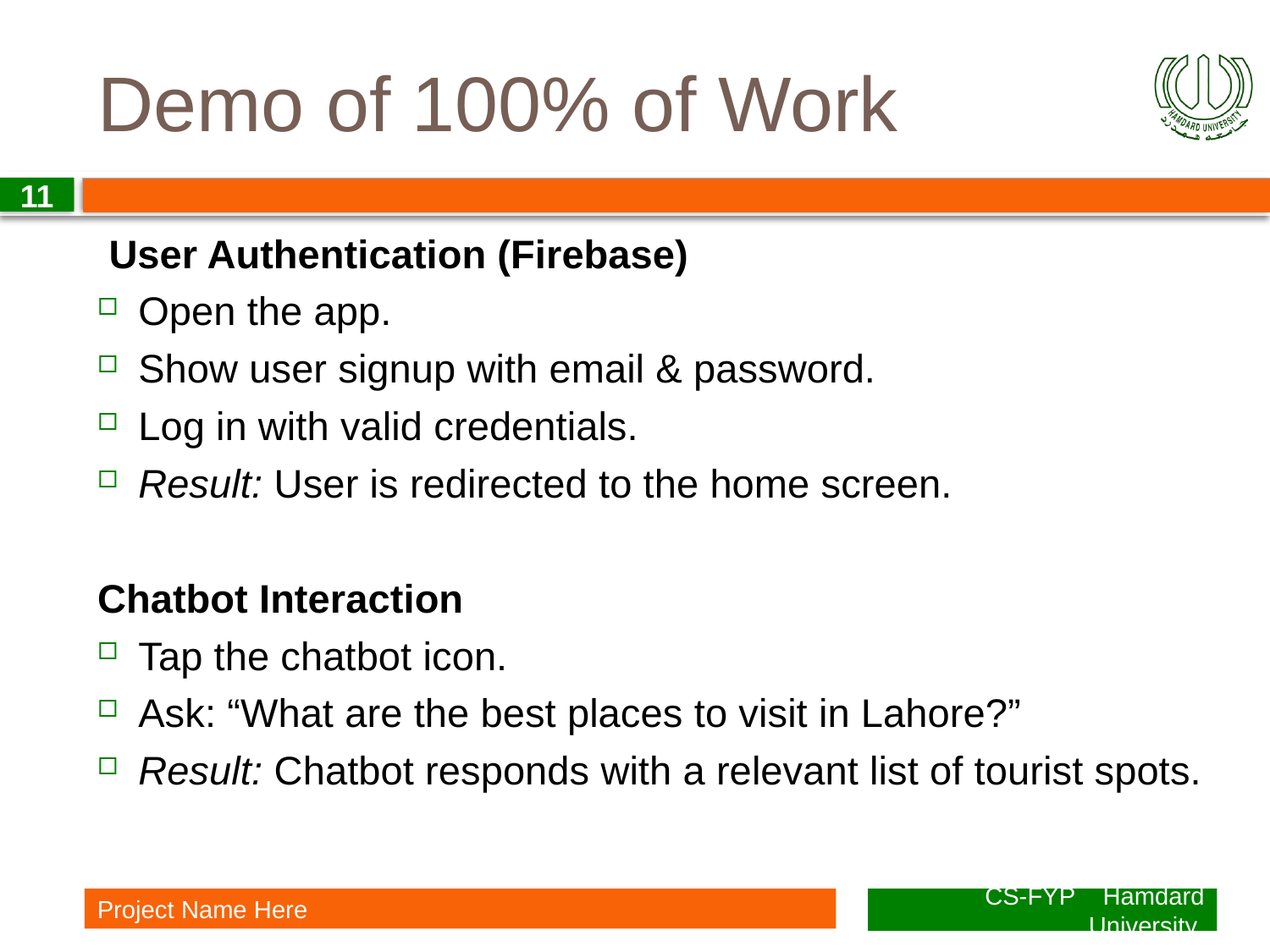

# Demo of 100% of Work
11
 User Authentication (Firebase)
Open the app.
Show user signup with email & password.
Log in with valid credentials.
Result: User is redirected to the home screen.

Chatbot Interaction
Tap the chatbot icon.
Ask: “What are the best places to visit in Lahore?”
Result: Chatbot responds with a relevant list of tourist spots.

Project Name Here
CS-FYP    Hamdard University